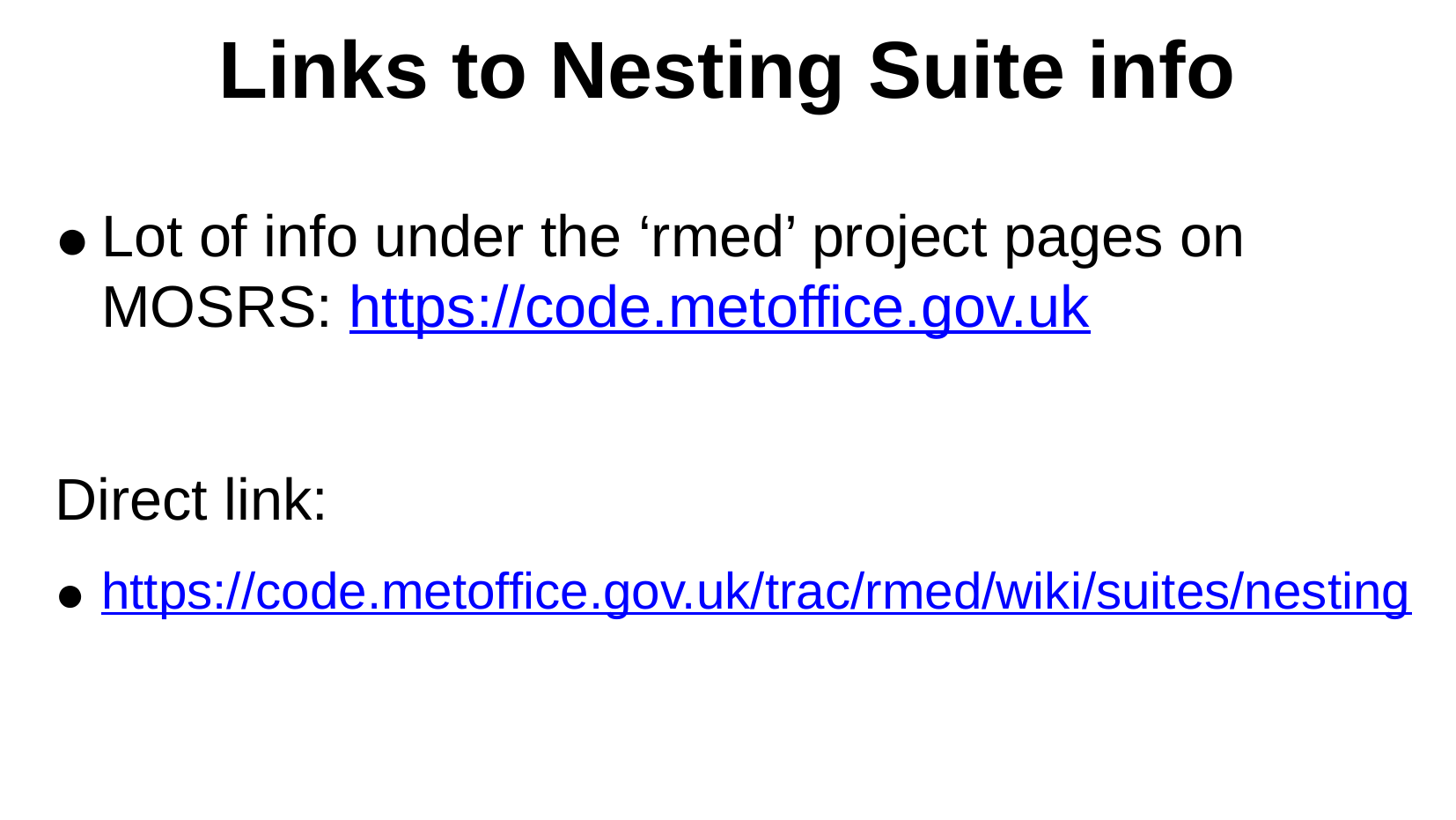

Links to Nesting Suite info
Lot of info under the ‘rmed’ project pages on MOSRS: https://code.metoffice.gov.uk

Direct link:
https://code.metoffice.gov.uk/trac/rmed/wiki/suites/nesting